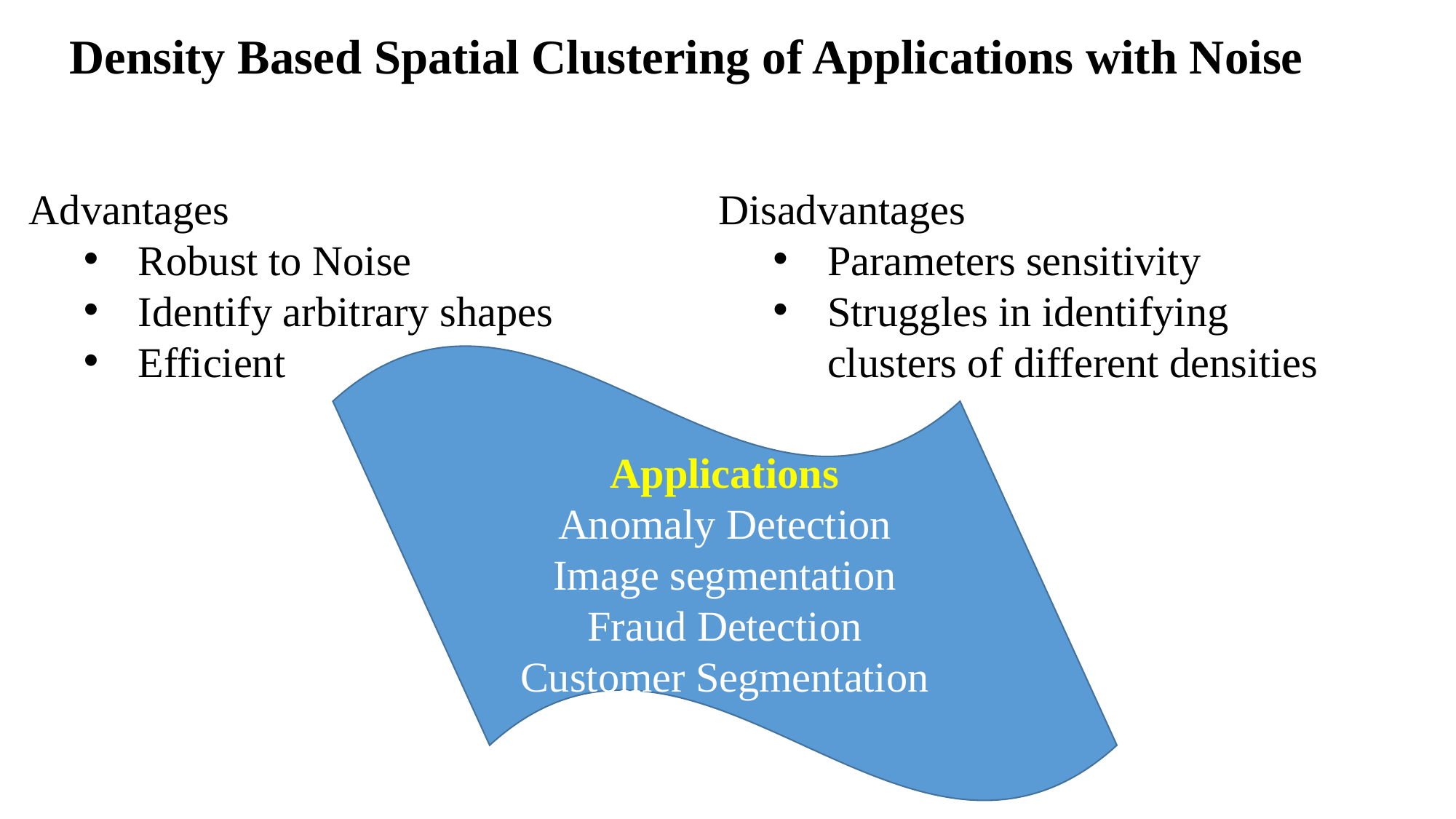

Density Based Spatial Clustering of Applications with Noise
Advantages
Robust to Noise
Identify arbitrary shapes
Efficient
Disadvantages
Parameters sensitivity
Struggles in identifying clusters of different densities
Applications
Anomaly Detection
Image segmentation
Fraud Detection
Customer Segmentation